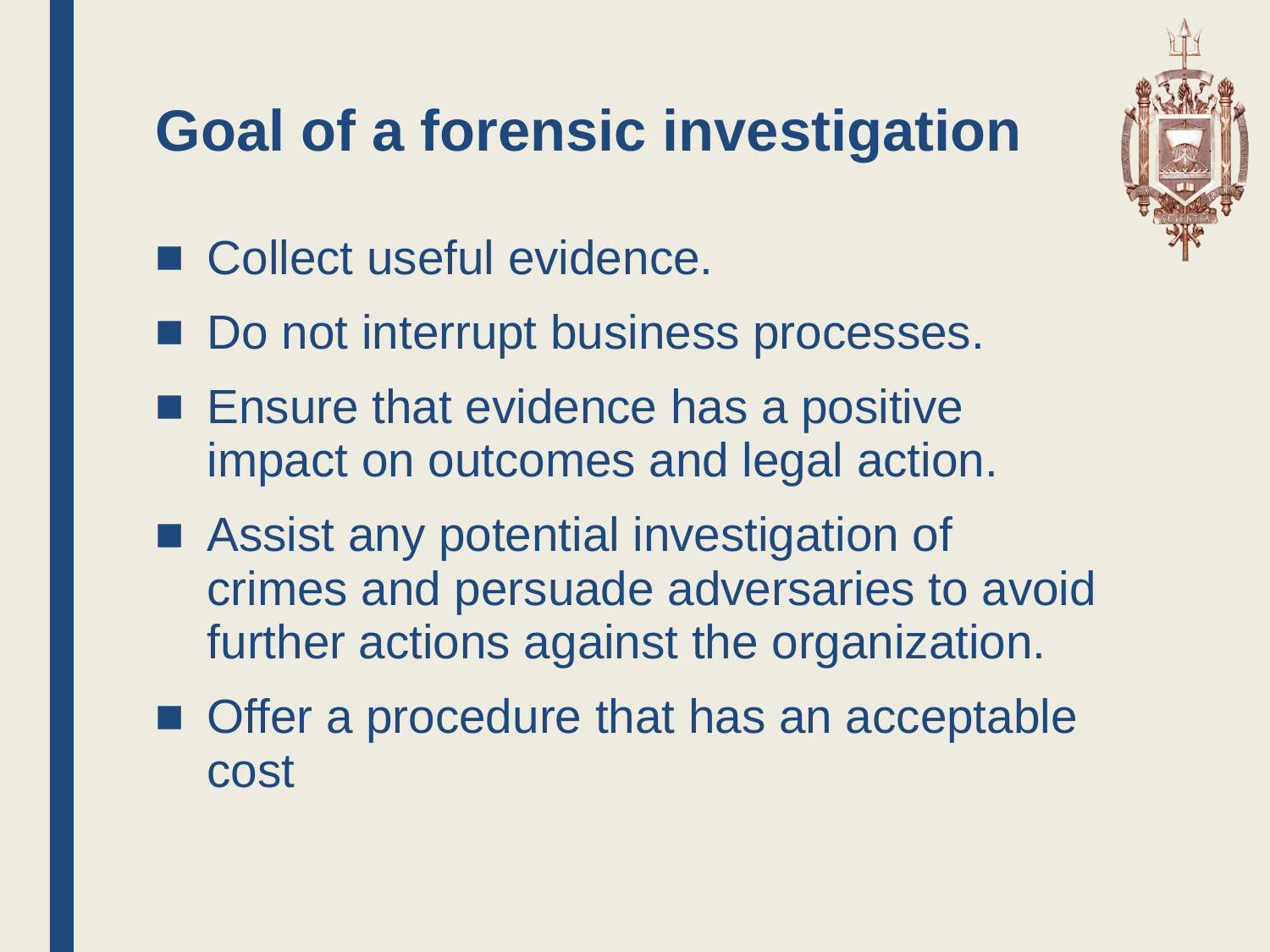

# Goal of a forensic investigation
Collect useful evidence.
Do not interrupt business processes.
Ensure that evidence has a positive impact on outcomes and legal action.
Assist any potential investigation of crimes and persuade adversaries to avoid further actions against the organization.
Offer a procedure that has an acceptable cost